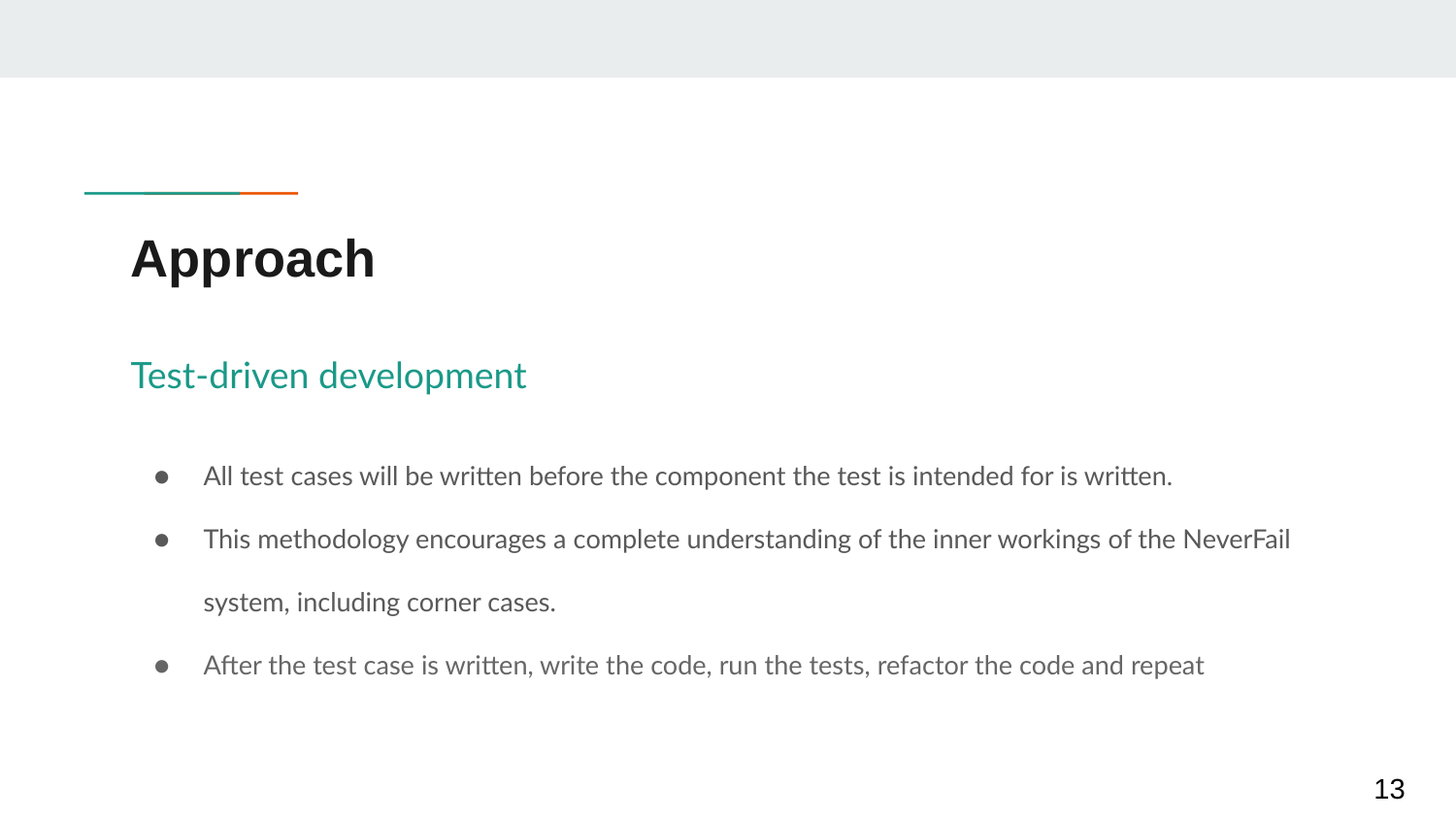

# Approach
Test-driven development
All test cases will be written before the component the test is intended for is written.
This methodology encourages a complete understanding of the inner workings of the NeverFail system, including corner cases.
After the test case is written, write the code, run the tests, refactor the code and repeat
13